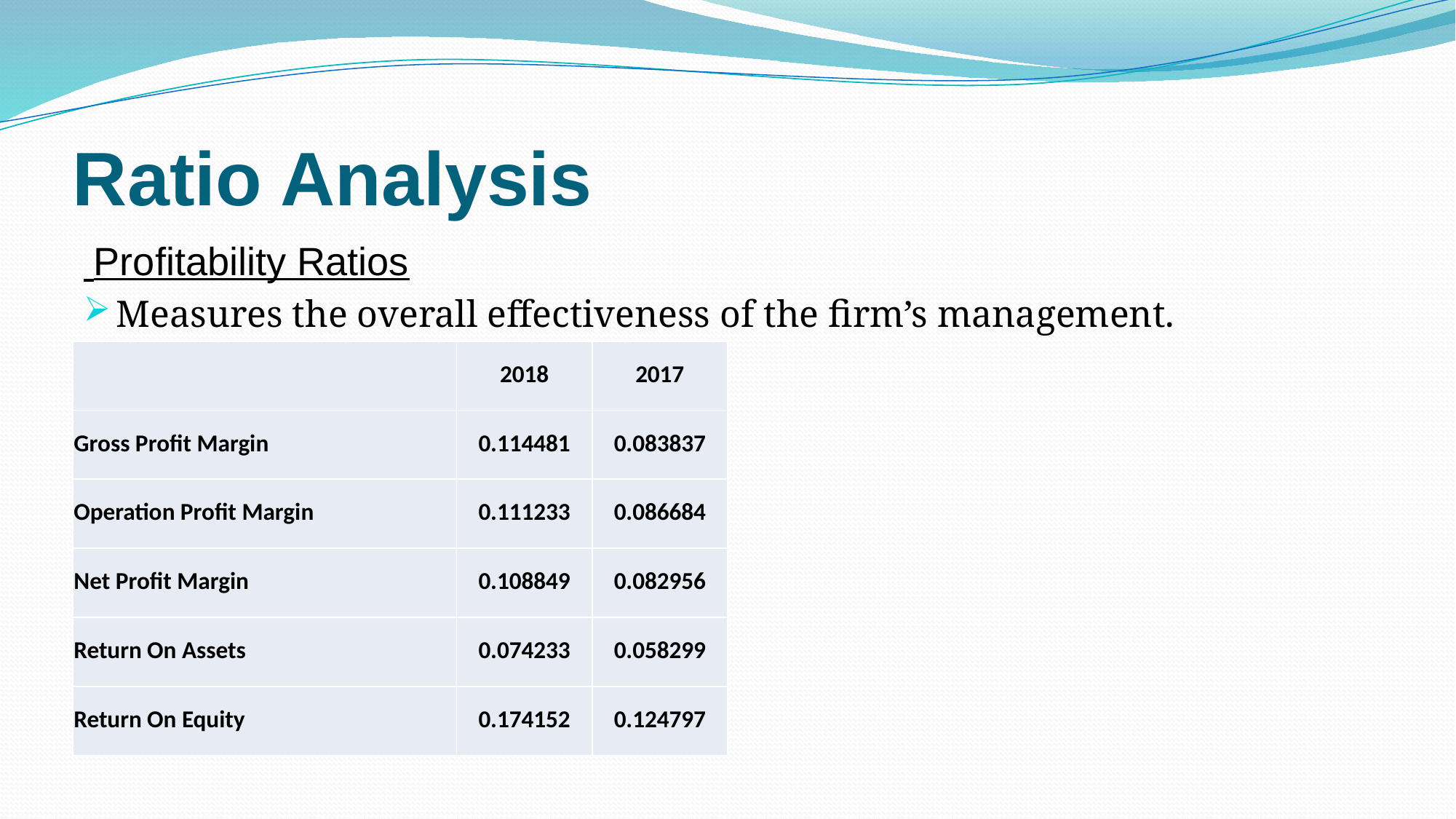

# Ratio Analysis
 Profitability Ratios
Measures the overall effectiveness of the firm’s management.
|  | 2018 | 2017 |
| --- | --- | --- |
| Gross Profit Margin | 0.114481 | 0.083837 |
| Operation Profit Margin | 0.111233 | 0.086684 |
| Net Profit Margin | 0.108849 | 0.082956 |
| Return On Assets | 0.074233 | 0.058299 |
| Return On Equity | 0.174152 | 0.124797 |